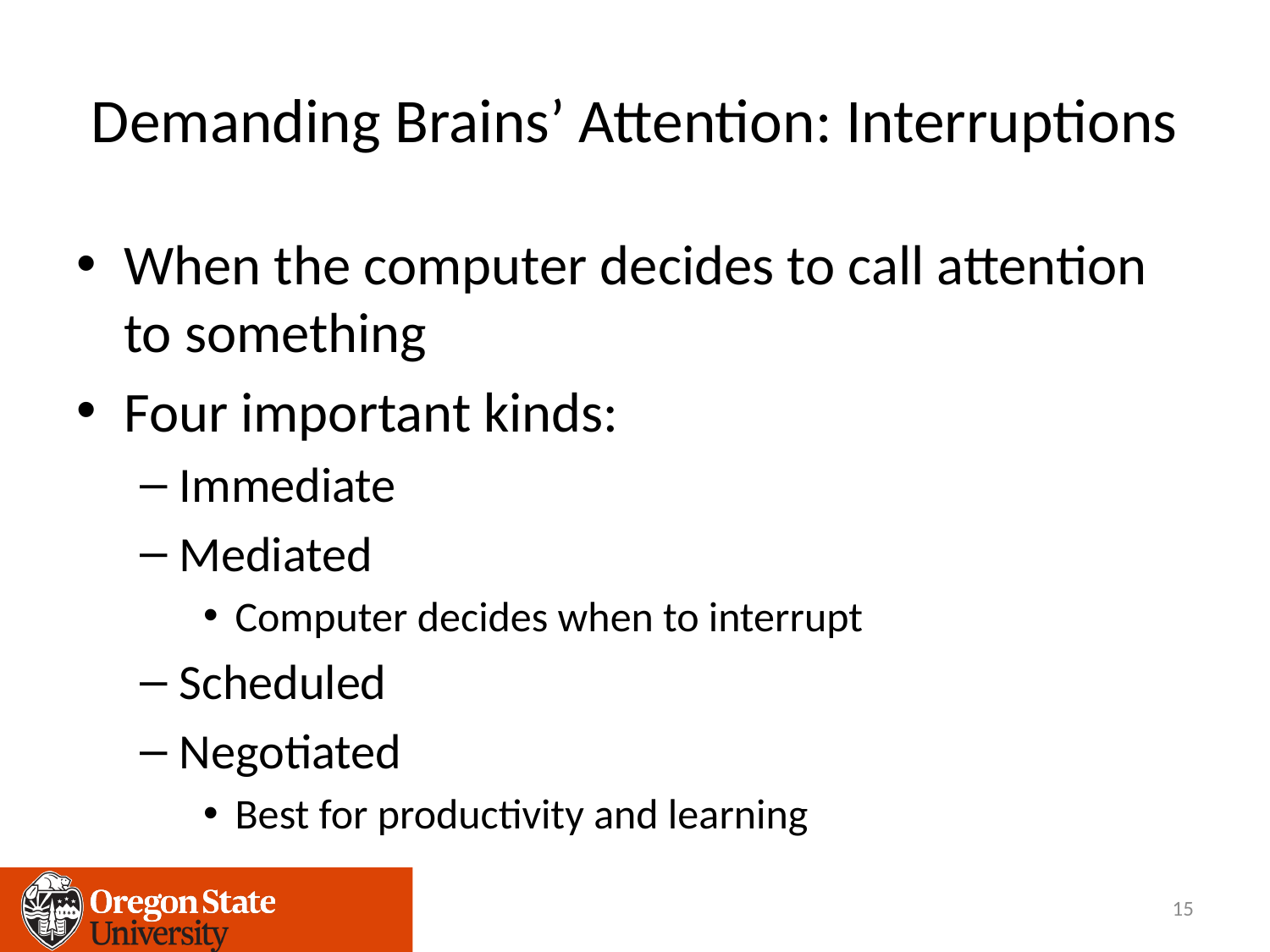

# Demanding Brains’ Attention: Interruptions
When the computer decides to call attention to something
Four important kinds:
Immediate
Mediated
Computer decides when to interrupt
Scheduled
Negotiated
Best for productivity and learning

15